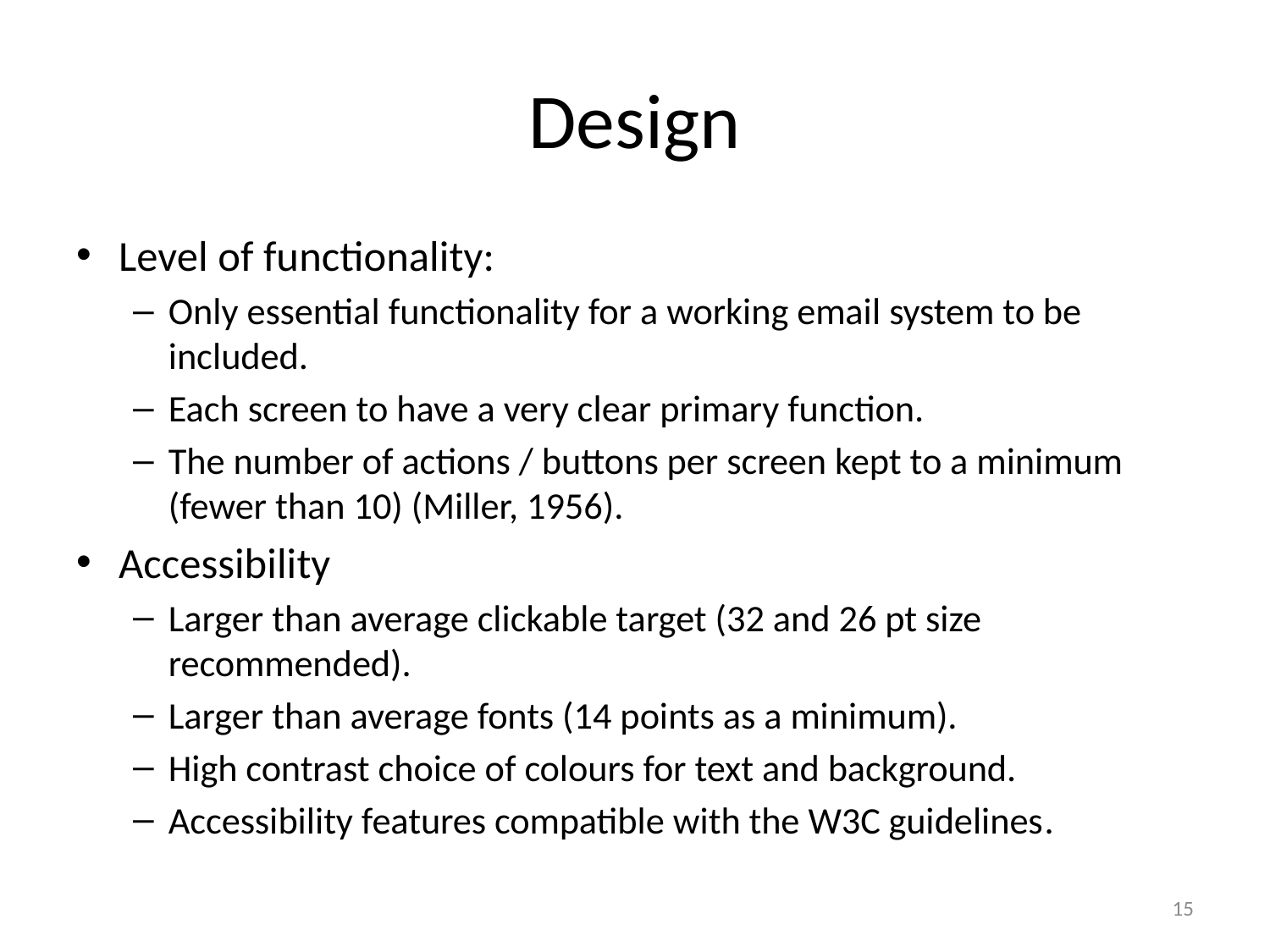

# Design
Level of functionality:
Only essential functionality for a working email system to be included.
Each screen to have a very clear primary function.
The number of actions / buttons per screen kept to a minimum (fewer than 10) (Miller, 1956).
Accessibility
Larger than average clickable target (32 and 26 pt size recommended).
Larger than average fonts (14 points as a minimum).
High contrast choice of colours for text and background.
Accessibility features compatible with the W3C guidelines.
15